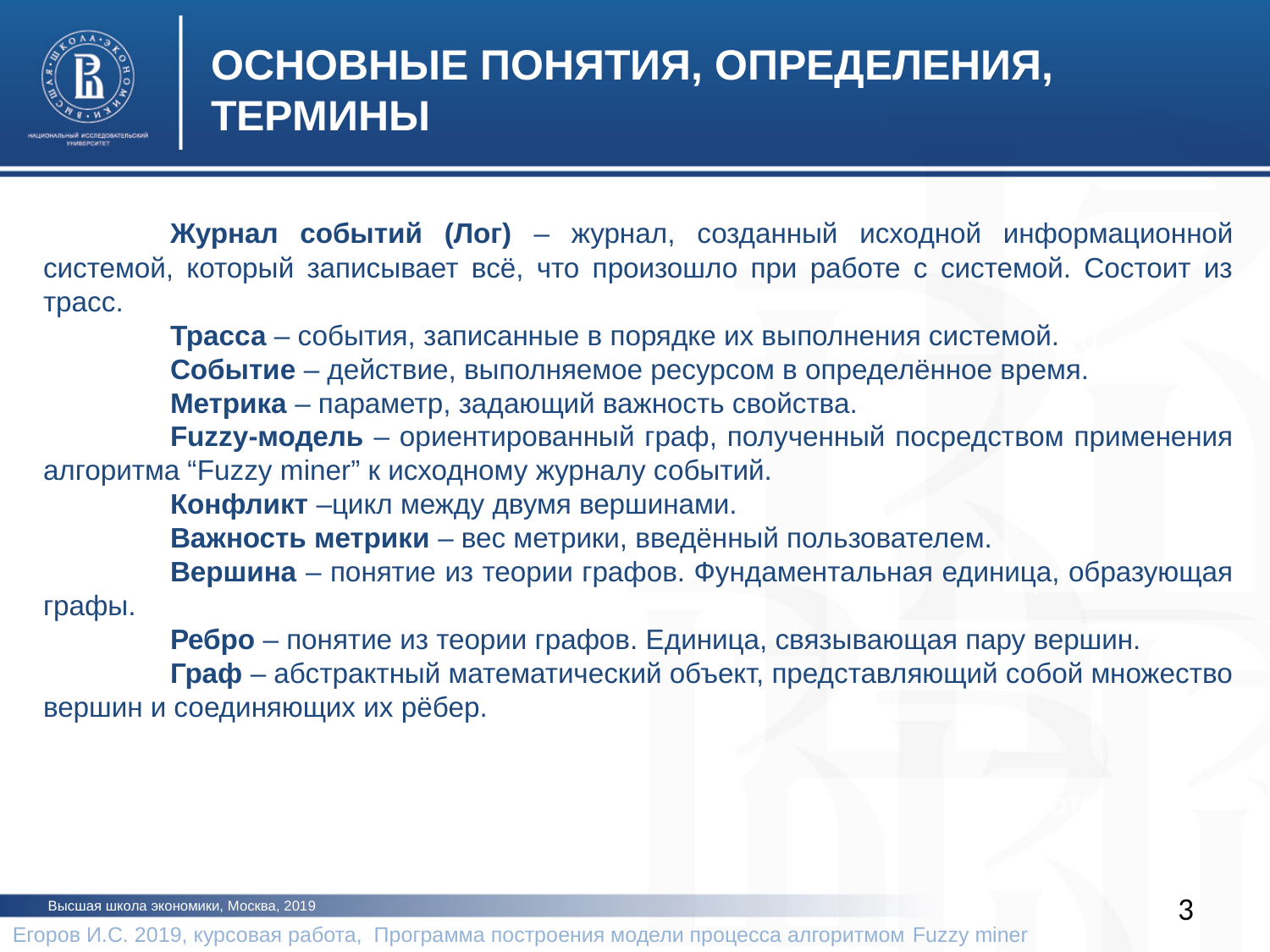

ОСНОВНЫЕ ПОНЯТИЯ, ОПРЕДЕЛЕНИЯ, ТЕРМИНЫ
	Журнал событий (Лог) – журнал, созданный исходной информационной системой, который записывает всё, что произошло при работе с системой. Состоит из трасс.
	Трасса – события, записанные в порядке их выполнения системой.
	Событие – действие, выполняемое ресурсом в определённое время.
	Метрика – параметр, задающий важность свойства.
	Fuzzy-модель – ориентированный граф, полученный посредством применения алгоритма “Fuzzy miner” к исходному журналу событий.
	Конфликт –цикл между двумя вершинами.
	Важность метрики – вес метрики, введённый пользователем.
	Вершина – понятие из теории графов. Фундаментальная единица, образующая графы.
	Ребро – понятие из теории графов. Единица, связывающая пару вершин.
	Граф – абстрактный математический объект, представляющий собой множество вершин и соединяющих их рёбер.
фото
фото
фото
3
Высшая школа экономики, Москва, 2019
Егоров И.С. 2019, курсовая работа,  Программа построения модели процесса алгоритмом Fuzzy miner       	                  2019